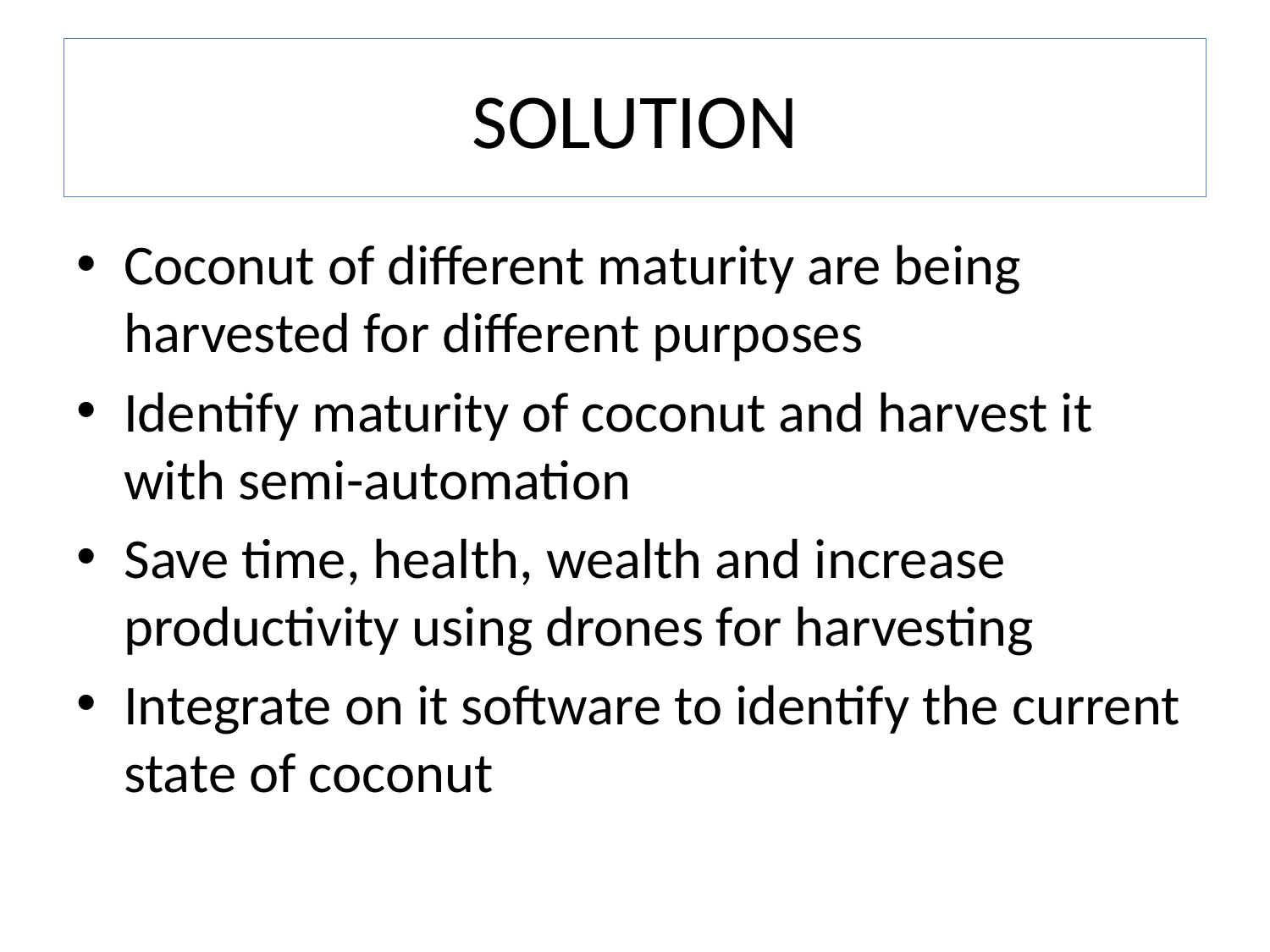

# SOLUTION
Coconut of different maturity are being harvested for different purposes
Identify maturity of coconut and harvest it with semi-automation
Save time, health, wealth and increase productivity using drones for harvesting
Integrate on it software to identify the current state of coconut